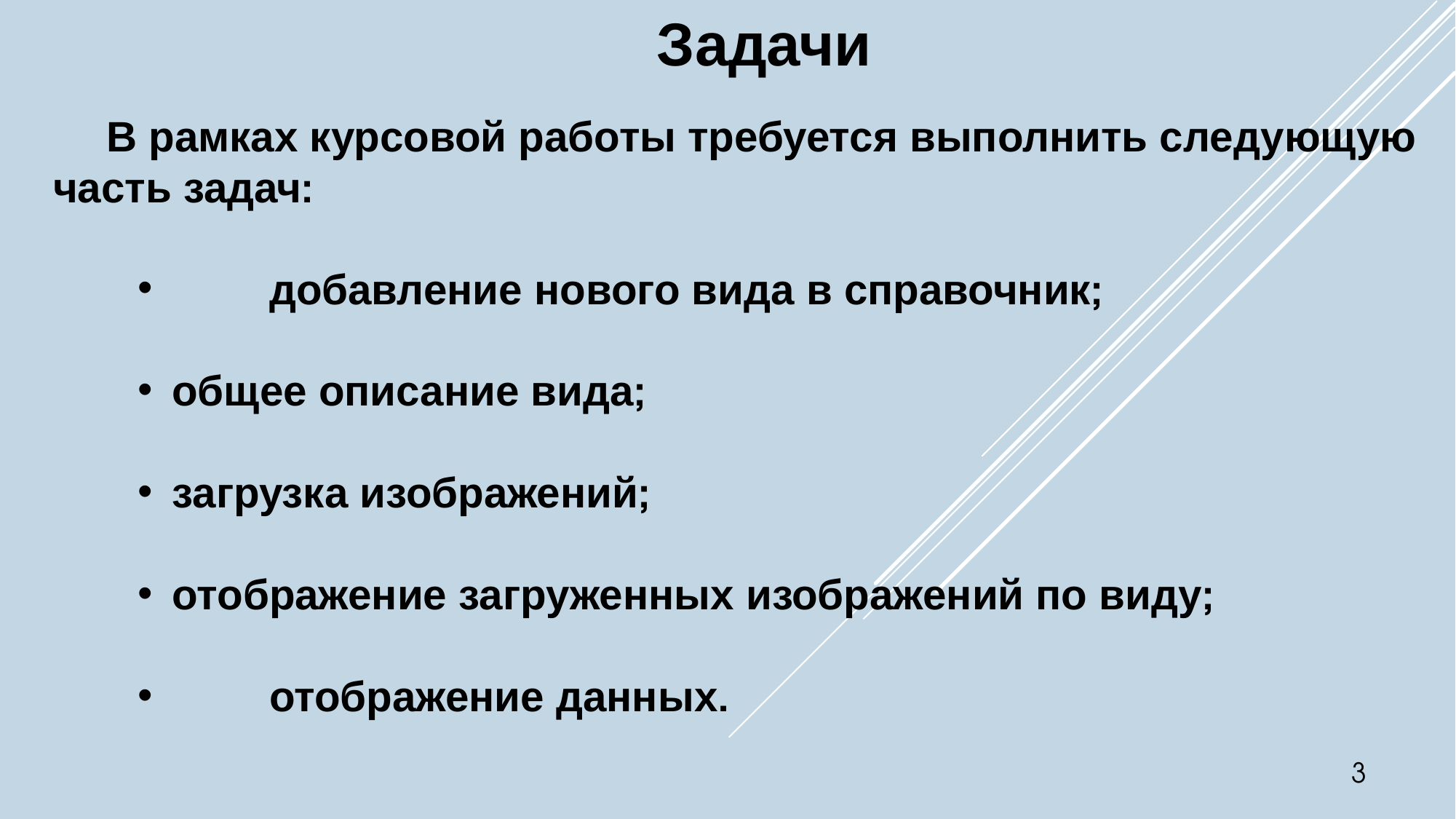

Задачи
В рамках курсовой работы требуется выполнить следующую часть задач:

	добавление нового вида в справочник;

 общее описание вида;

 загрузка изображений;

 отображение загруженных изображений по виду;

	отображение данных.

3